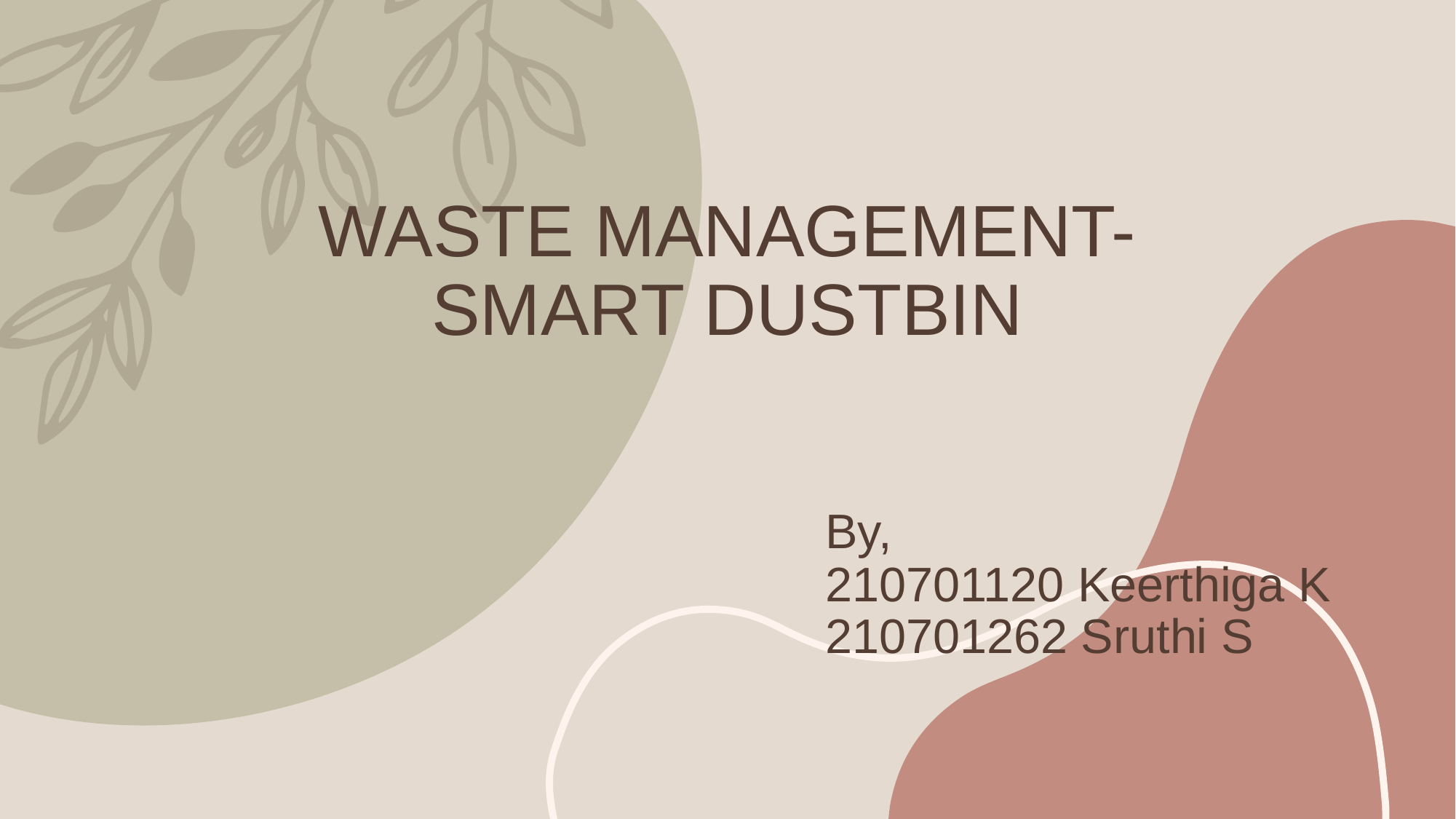

# WASTE MANAGEMENT-SMART DUSTBIN
By,
210701120 Keerthiga K
210701262 Sruthi S